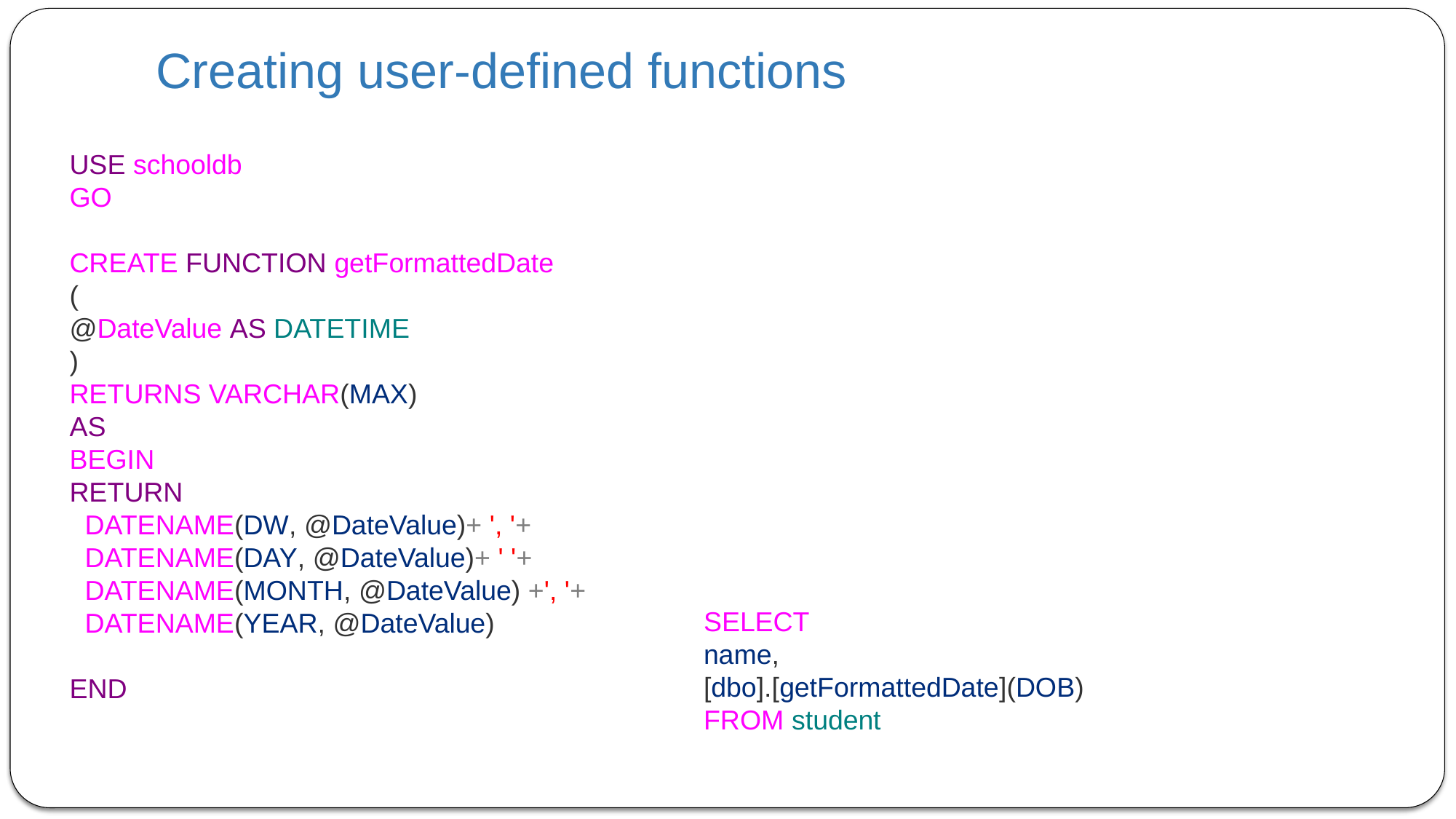

# Creating user-defined functions
USE schooldb
GO

CREATE FUNCTION getFormattedDate
(
@DateValue AS DATETIME
)
RETURNS VARCHAR(MAX)
AS
BEGIN
RETURN
  DATENAME(DW, @DateValue)+ ', '+
  DATENAME(DAY, @DateValue)+ ' '+
  DATENAME(MONTH, @DateValue) +', '+
  DATENAME(YEAR, @DateValue)

END
SELECT
name,
[dbo].[getFormattedDate](DOB)
FROM student